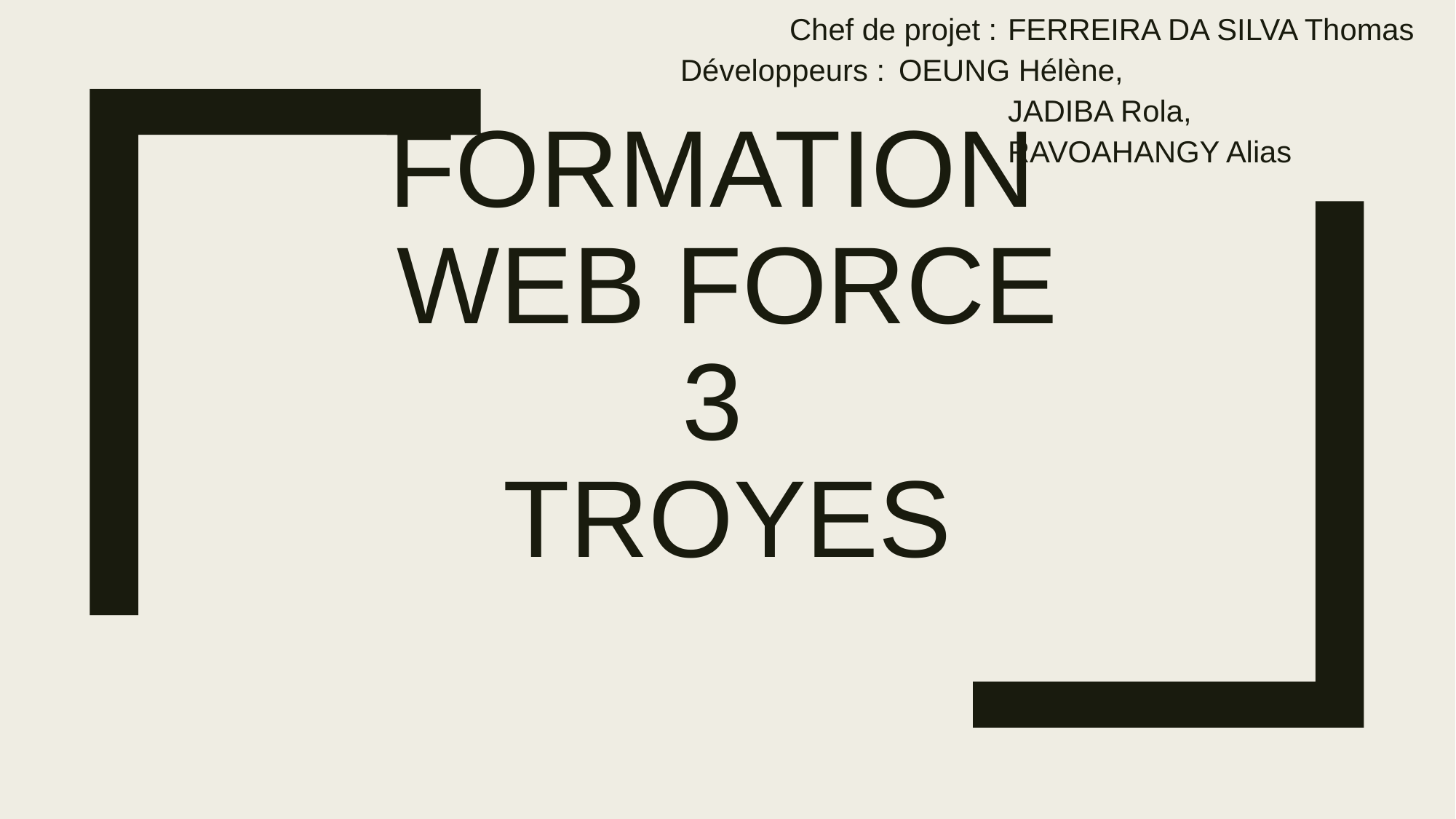

Chef de projet : 	FERREIRA DA SILVA Thomas
Développeurs : 	OEUNG Hélène,
		JADIBA Rola,
		RAVOAHANGY Alias
# Formation Web Force 3 Troyes